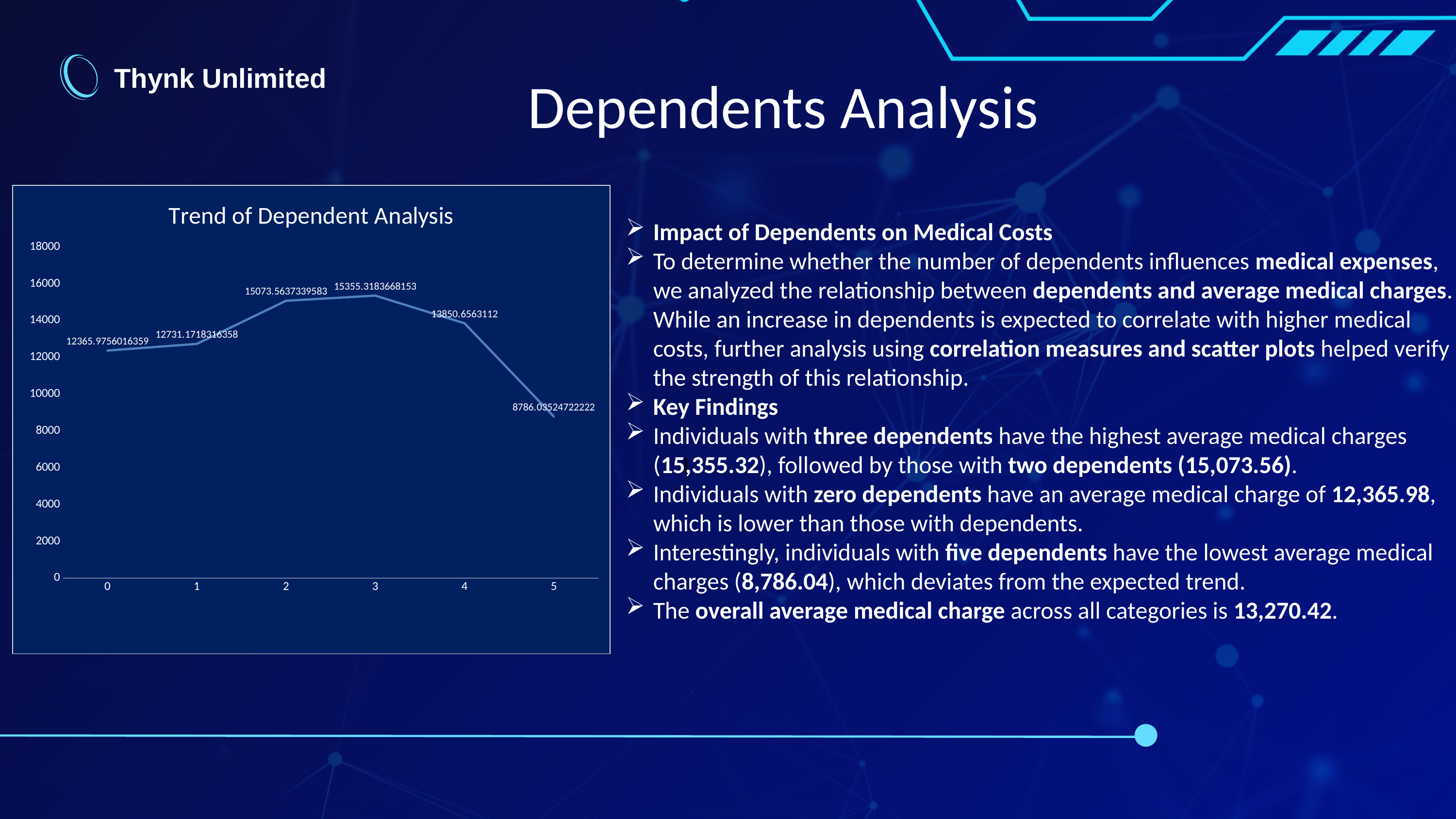

Thynk Unlimited
Dependents Analysis

### Chart: Trend of Dependent Analysis

| Category | Total |
|---|---|
| 0 | 12365.975601635882 |
| 1 | 12731.171831635793 |
| 2 | 15073.563733958328 |
| 3 | 15355.31836681528 |
| 4 | 13850.656311199999 |
| 5 | 8786.035247222222 |
Impact of Dependents on Medical Costs
To determine whether the number of dependents influences medical expenses, we analyzed the relationship between dependents and average medical charges. While an increase in dependents is expected to correlate with higher medical costs, further analysis using correlation measures and scatter plots helped verify the strength of this relationship.
Key Findings
Individuals with three dependents have the highest average medical charges (15,355.32), followed by those with two dependents (15,073.56).
Individuals with zero dependents have an average medical charge of 12,365.98, which is lower than those with dependents.
Interestingly, individuals with five dependents have the lowest average medical charges (8,786.04), which deviates from the expected trend.
The overall average medical charge across all categories is 13,270.42.
I